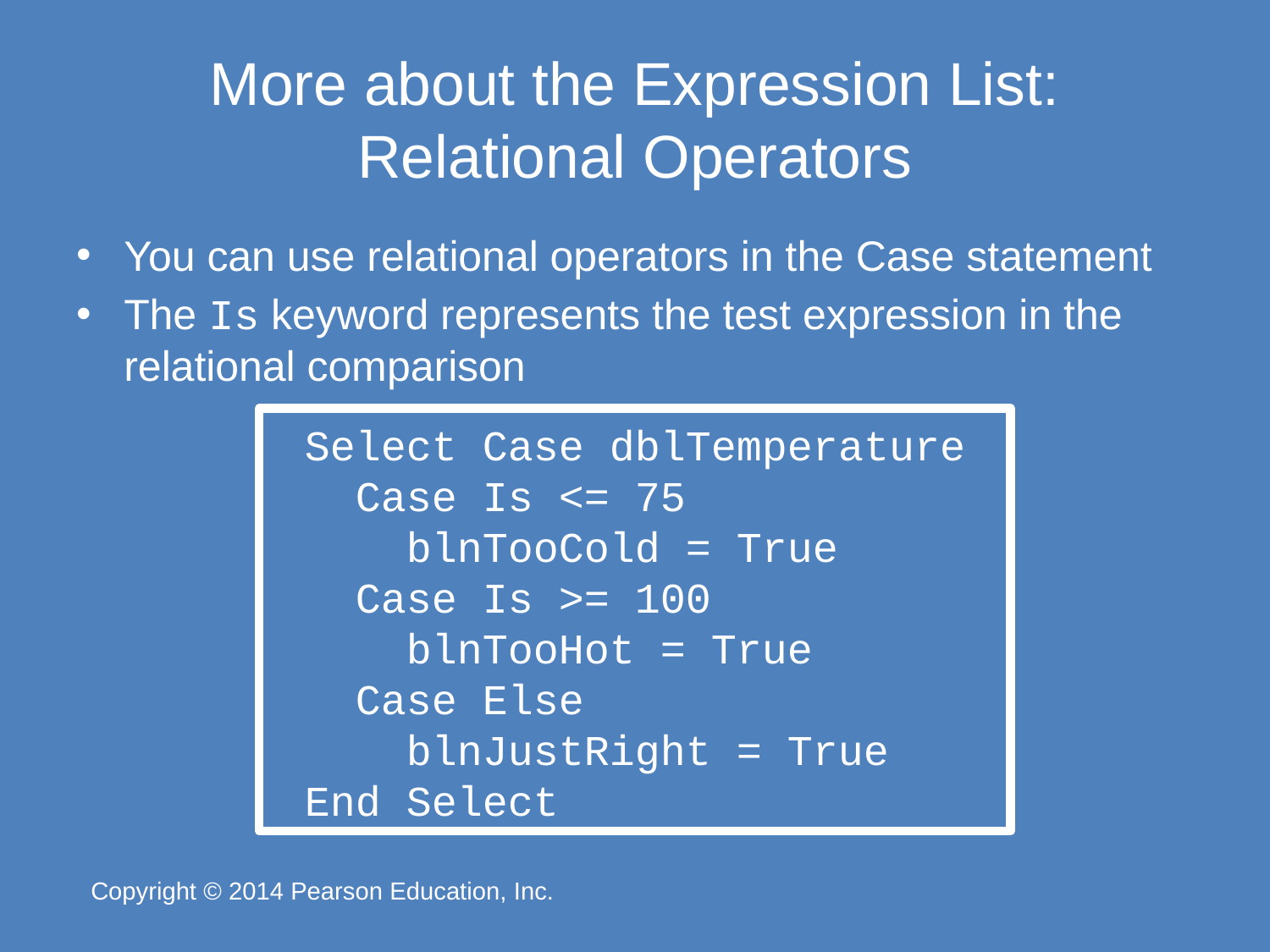

# More about the Expression List: Relational Operators
You can use relational operators in the Case statement
The Is keyword represents the test expression in the relational comparison

Select Case dblTemperature
  Case Is <= 75
    blnTooCold = True
  Case Is >= 100
    blnTooHot = True
  Case Else
    blnJustRight = True
End Select